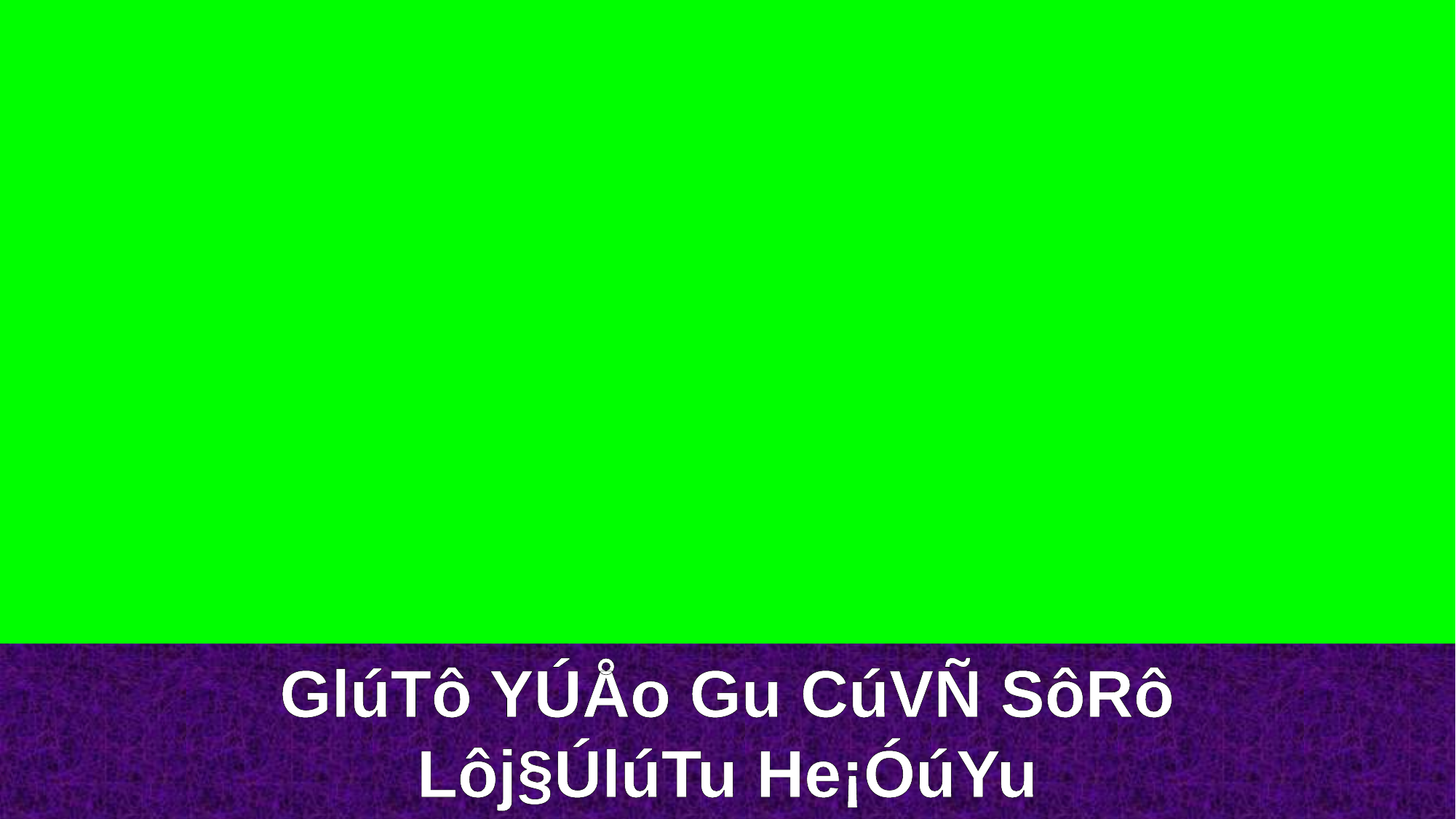

GlúTô YÚÅo Gu CúVÑ SôRô
Lôj§ÚlúTu He¡ÓúYu